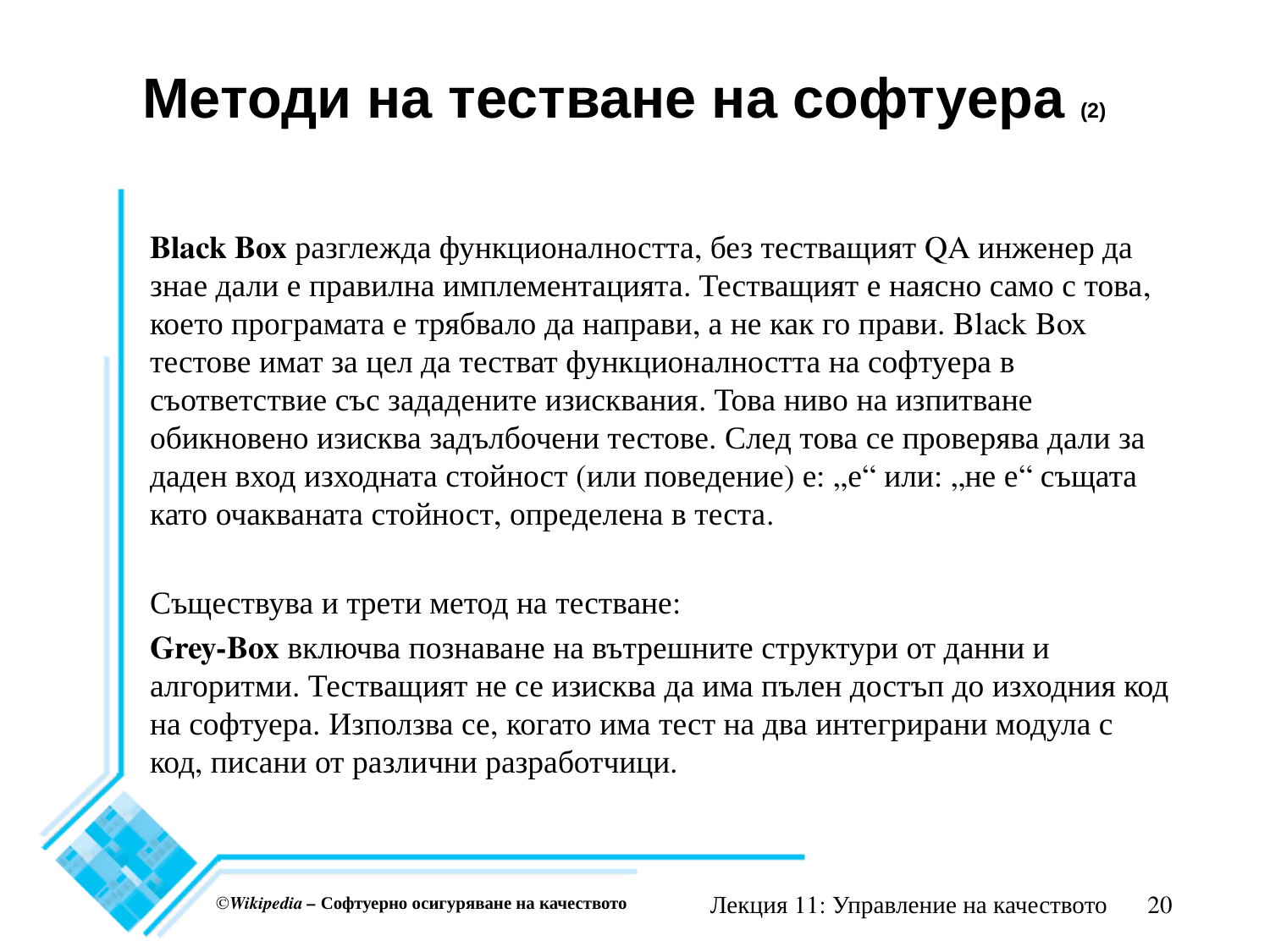

# Методи на тестване на софтуера (2)

Black Box разглежда функционалността, без тестващият QA инженер да знае дали е правилна имплементацията. Тестващият е наясно само с това, което програмата е трябвало да направи, а не как го прави. Black Box тестове имат за цел да тестват функционалността на софтуера в съответствие със зададените изисквания. Това ниво на изпитване обикновено изисква задълбочени тестове. След това се проверява дали за даден вход изходната стойност (или поведение) е: „е“ или: „не е“ същата като очакваната стойност, определена в теста.

Съществува и трети метод на тестване:
Grey-Box включва познаване на вътрешните структури от данни и алгоритми. Тестващият не се изисква да има пълен достъп до изходния код на софтуера. Използва се, когато има тест на два интегрирани модула с код, писани от различни разработчици.

Лекция 11: Управление на качеството
20
©Wikipedia – Софтуерно осигуряване на качеството